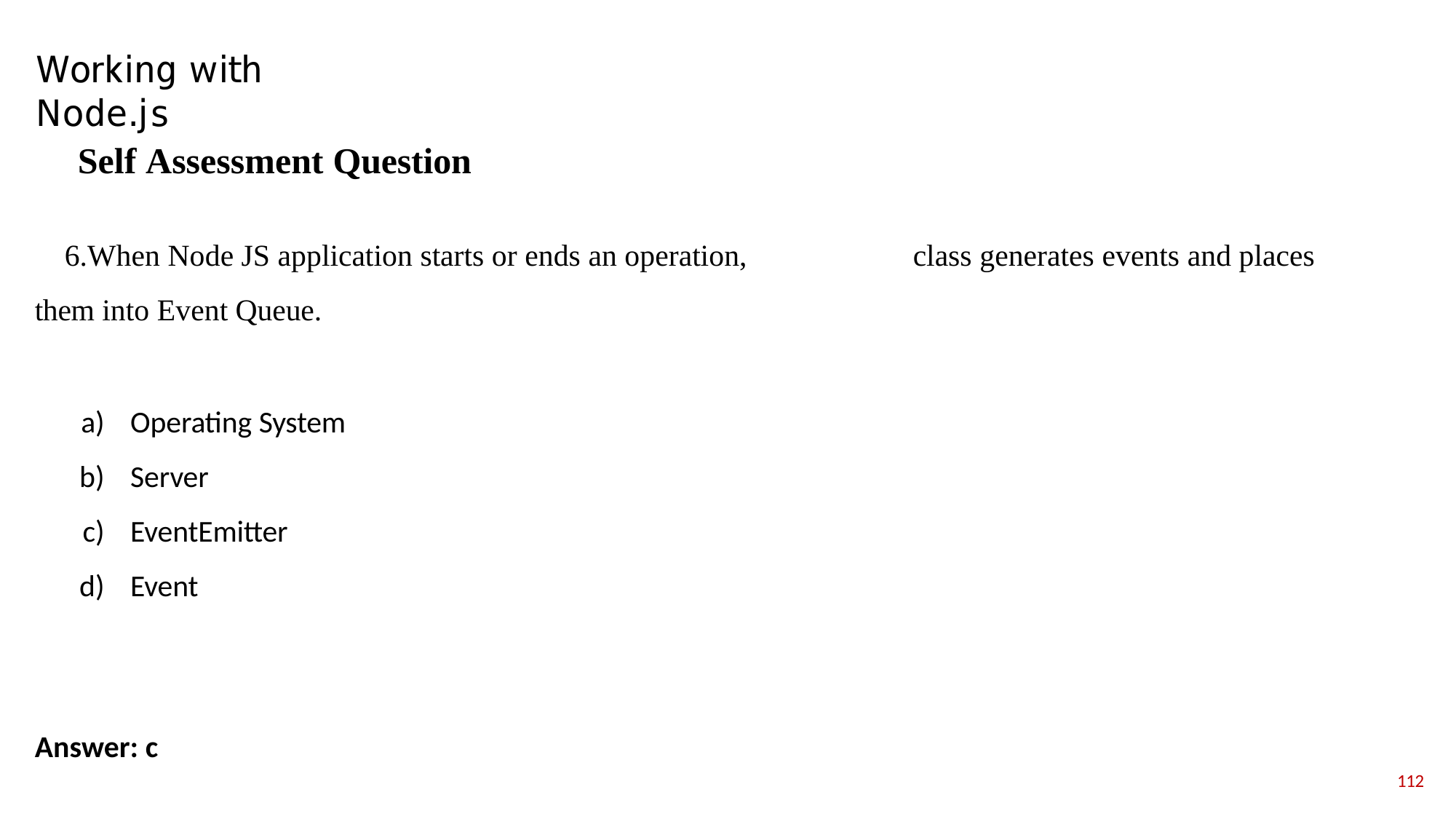

# Working with Node.js
Self Assessment Question
When Node JS application starts or ends an operation, 	class generates events and places them into Event Queue.

Operating System
Server
EventEmitter
Event
Answer: c
112